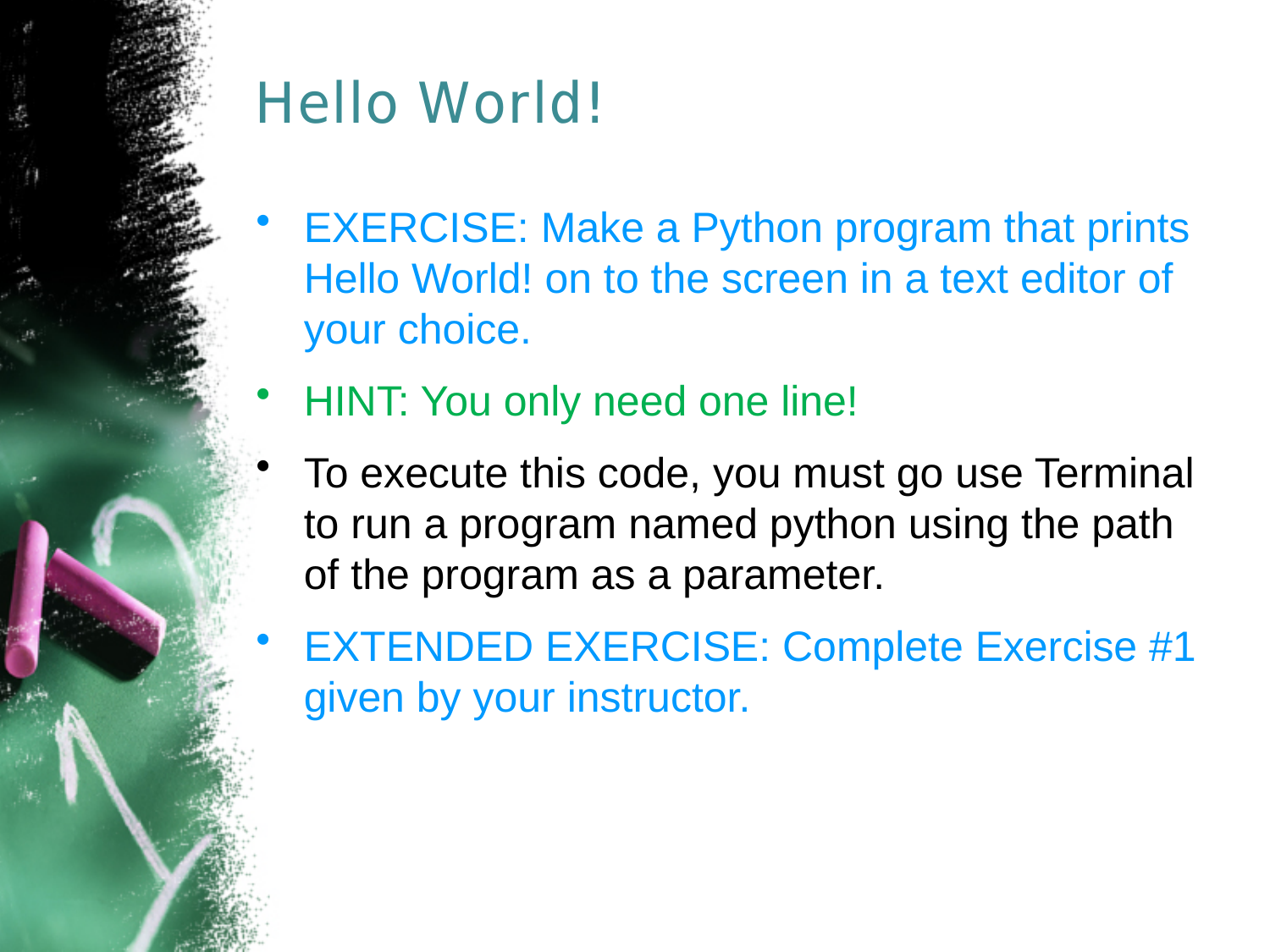

# Hello World!
EXERCISE: Make a Python program that prints Hello World! on to the screen in a text editor of your choice.
HINT: You only need one line!
To execute this code, you must go use Terminal to run a program named python using the path of the program as a parameter.
EXTENDED EXERCISE: Complete Exercise #1 given by your instructor.